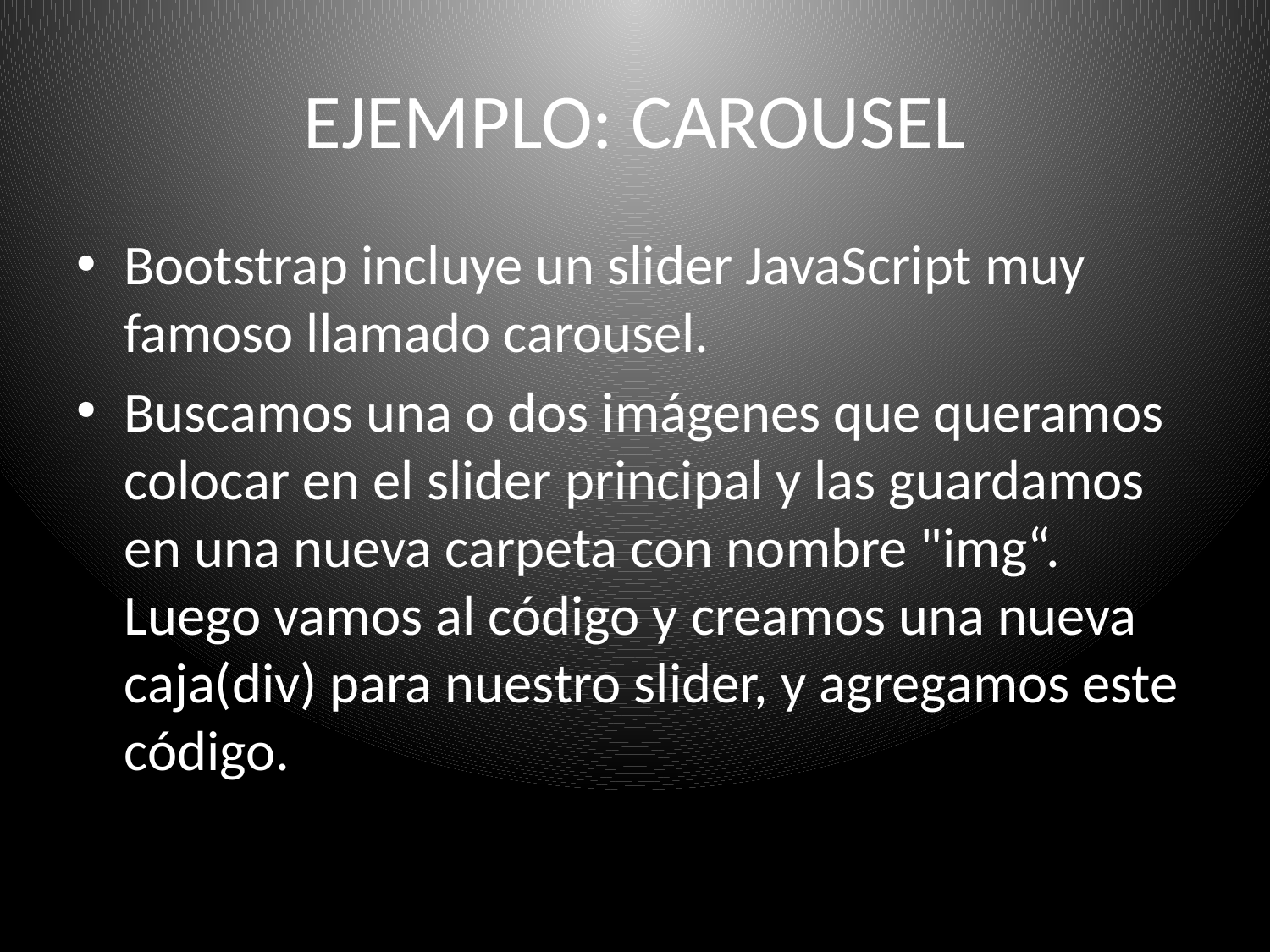

# EJEMPLO: CAROUSEL
Bootstrap incluye un slider JavaScript muy famoso llamado carousel.
Buscamos una o dos imágenes que queramos colocar en el slider principal y las guardamos en una nueva carpeta con nombre "img“. Luego vamos al código y creamos una nueva caja(div) para nuestro slider, y agregamos este código.